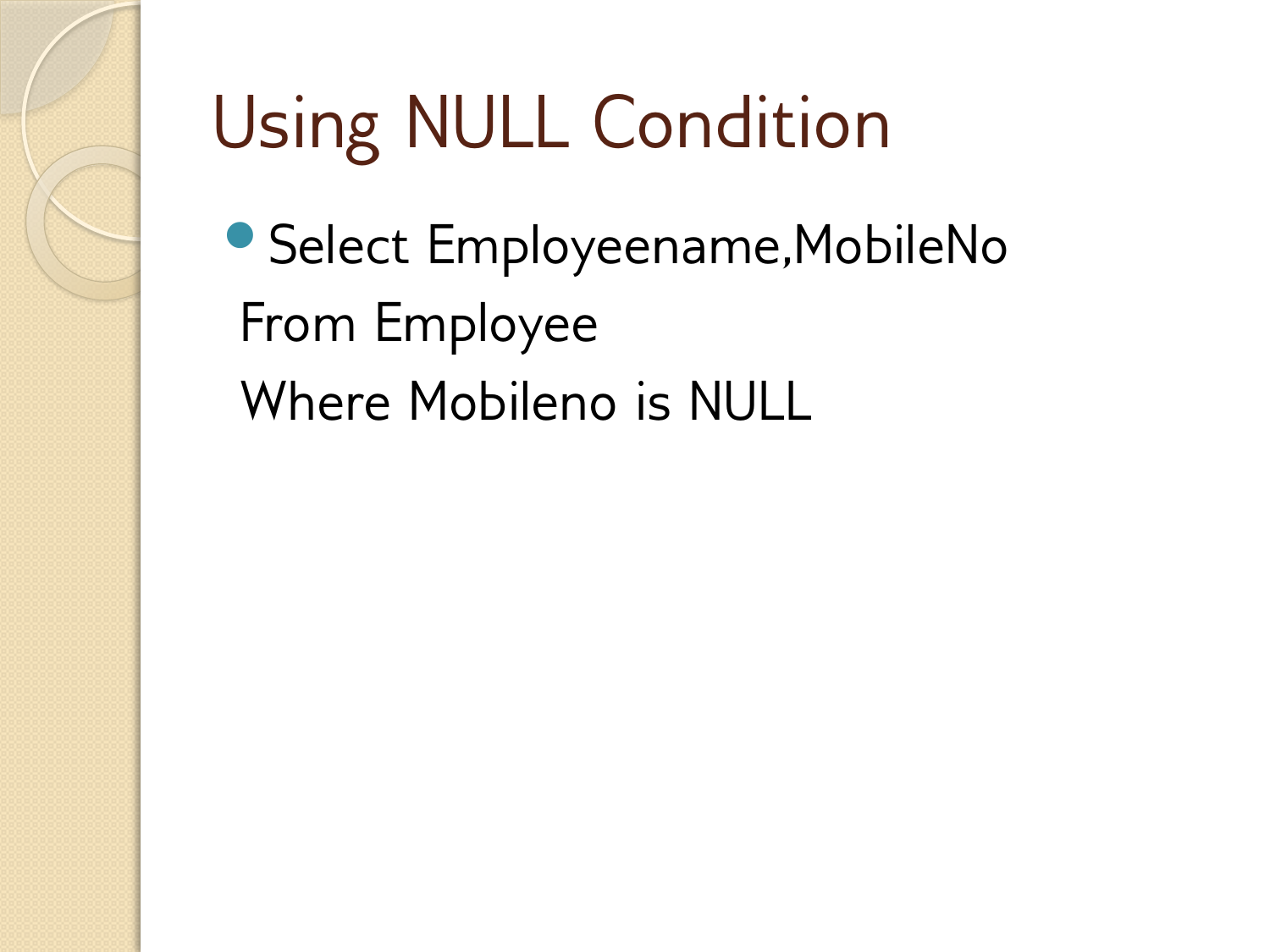

# Using NULL Condition
Select Employeename,MobileNo
 From Employee
 Where Mobileno is NULL